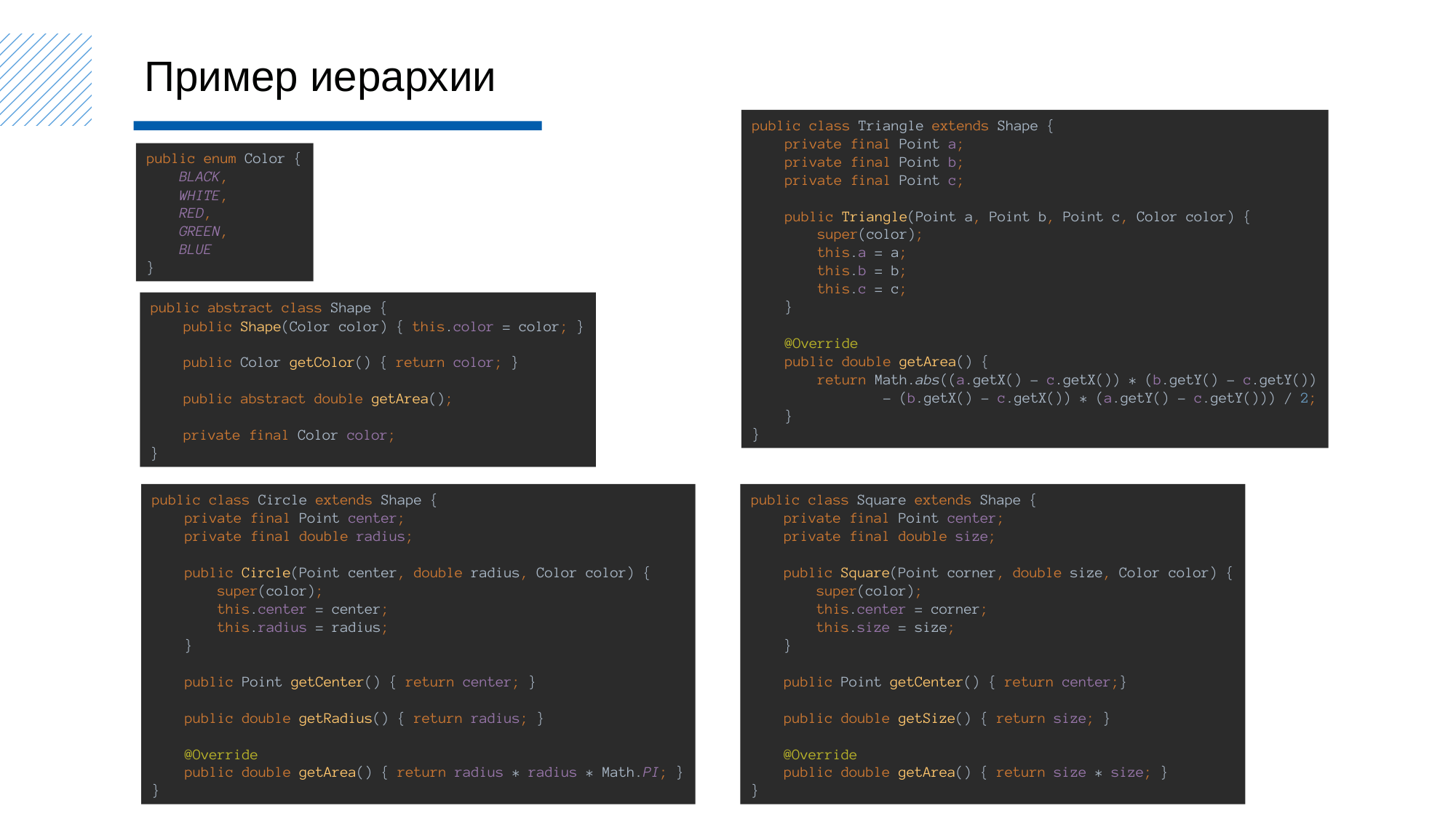

Пример иерархии
public class Triangle extends Shape {
    private final Point a;
    private final Point b;
    private final Point c;
    public Triangle(Point a, Point b, Point c, Color color) {
        super(color);
        this.a = a;
        this.b = b;
        this.c = c;
    }
    @Override
    public double getArea() {
        return Math.abs((a.getX() - c.getX()) * (b.getY() - c.getY())
                - (b.getX() - c.getX()) * (a.getY() - c.getY())) / 2;
    }
}
public enum Color {
    BLACK,
    WHITE,
    RED,
    GREEN,
    BLUE
}
public abstract class Shape {
    public Shape(Color color) { this.color = color; }
    public Color getColor() { return color; }
    public abstract double getArea();
    private final Color color;
}
public class Circle extends Shape {
    private final Point center;
    private final double radius;
    public Circle(Point center, double radius, Color color) {
        super(color);
        this.center = center;
        this.radius = radius;
    }
    public Point getCenter() { return center; }
    public double getRadius() { return radius; }
    @Override
    public double getArea() { return radius * radius * Math.PI; }
}
public class Square extends Shape {
    private final Point center;
    private final double size;
    public Square(Point corner, double size, Color color) {
        super(color);
        this.center = corner;
        this.size = size;
    }
    public Point getCenter() { return center;}
    public double getSize() { return size; }
    @Override
    public double getArea() { return size * size; }
}